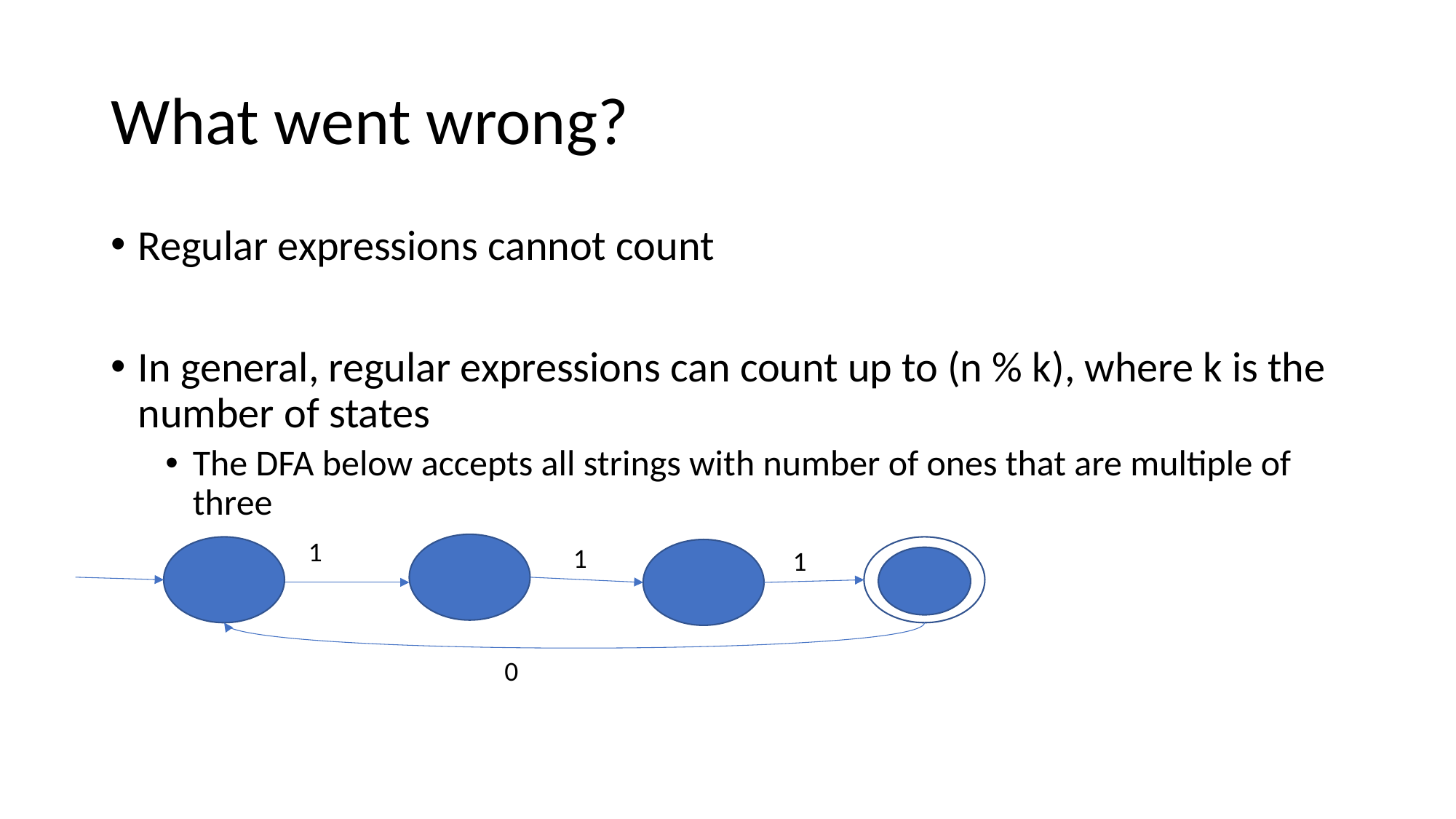

# What went wrong?
Regular expressions cannot count

In general, regular expressions can count up to (n % k), where k is the number of states
The DFA below accepts all strings with number of ones that are multiple of three

1

1

1

0